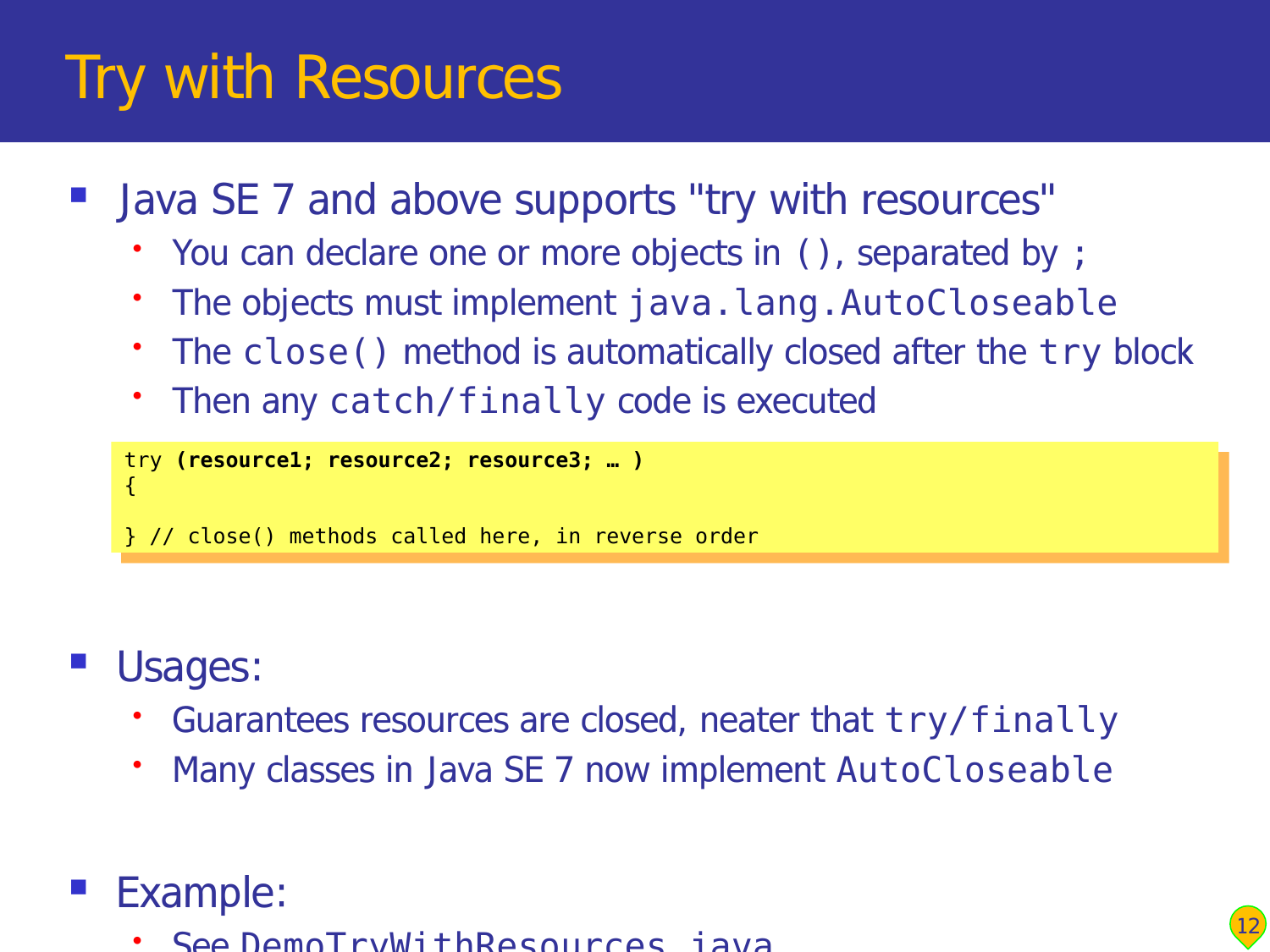

# Try with Resources
Java SE 7 and above supports "try with resources"
You can declare one or more objects in (), separated by ;
The objects must implement java.lang.AutoCloseable
The close() method is automatically closed after the try block
Then any catch/finally code is executed

Usages:
Guarantees resources are closed, neater that try/finally
Many classes in Java SE 7 now implement AutoCloseable

Example:
See DemoTryWithResources.java

try (resource1; resource2; resource3; … )
{

} // close() methods called here, in reverse order
12